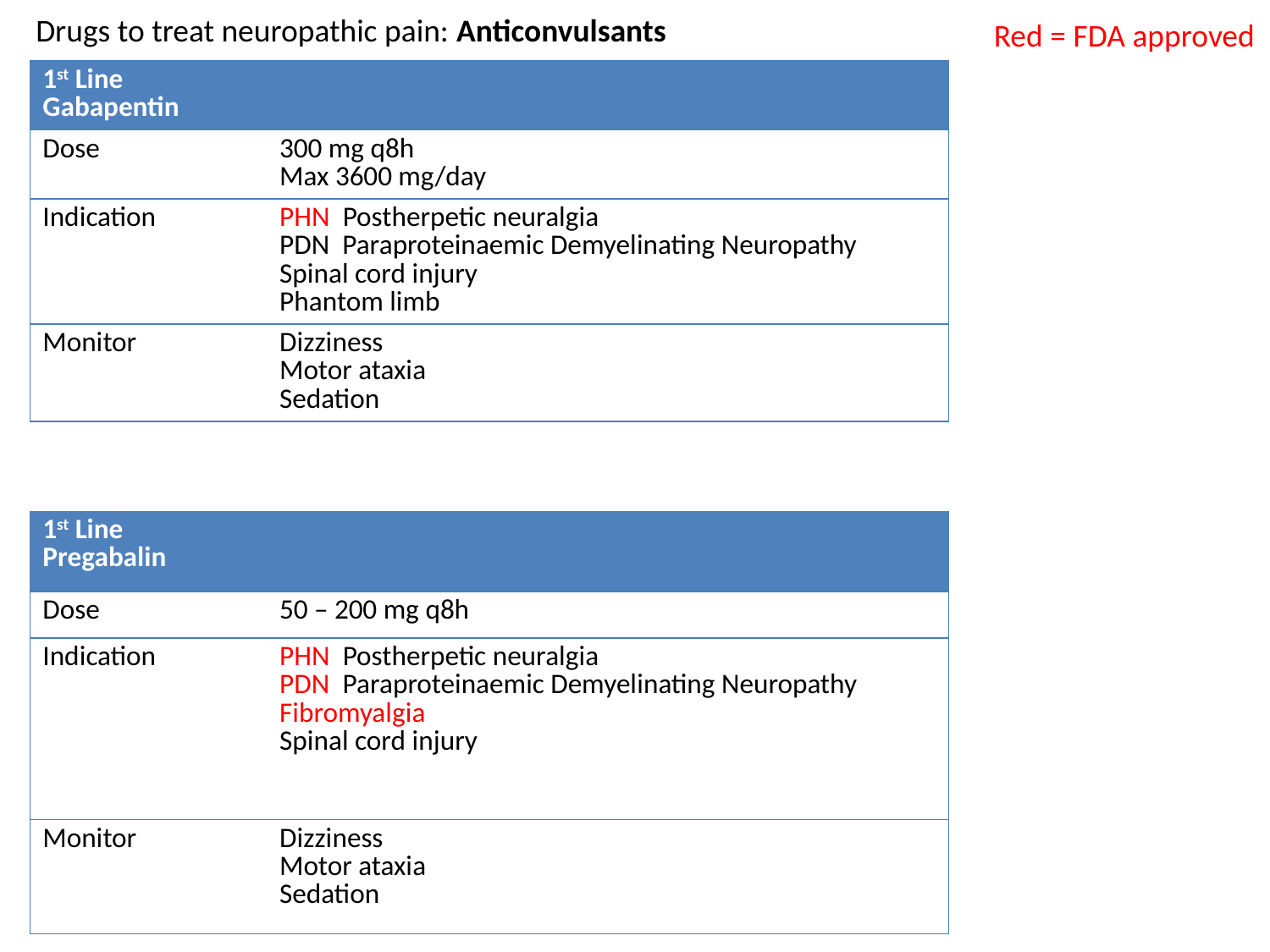

Drugs to treat neuropathic pain: Anticonvulsants
Red = FDA approved
| 1st Line Gabapentin |  |
| --- | --- |
| Dose | 300 mg q8h Max 3600 mg/day |
| Indication | PHN Postherpetic neuralgia PDN Paraproteinaemic Demyelinating Neuropathy Spinal cord injury Phantom limb |
| Monitor | Dizziness Motor ataxia Sedation |
| 1st Line Pregabalin |  |
| --- | --- |
| Dose | 50 – 200 mg q8h |
| Indication | PHN Postherpetic neuralgia PDN Paraproteinaemic Demyelinating Neuropathy Fibromyalgia Spinal cord injury |
| Monitor | Dizziness Motor ataxia Sedation |